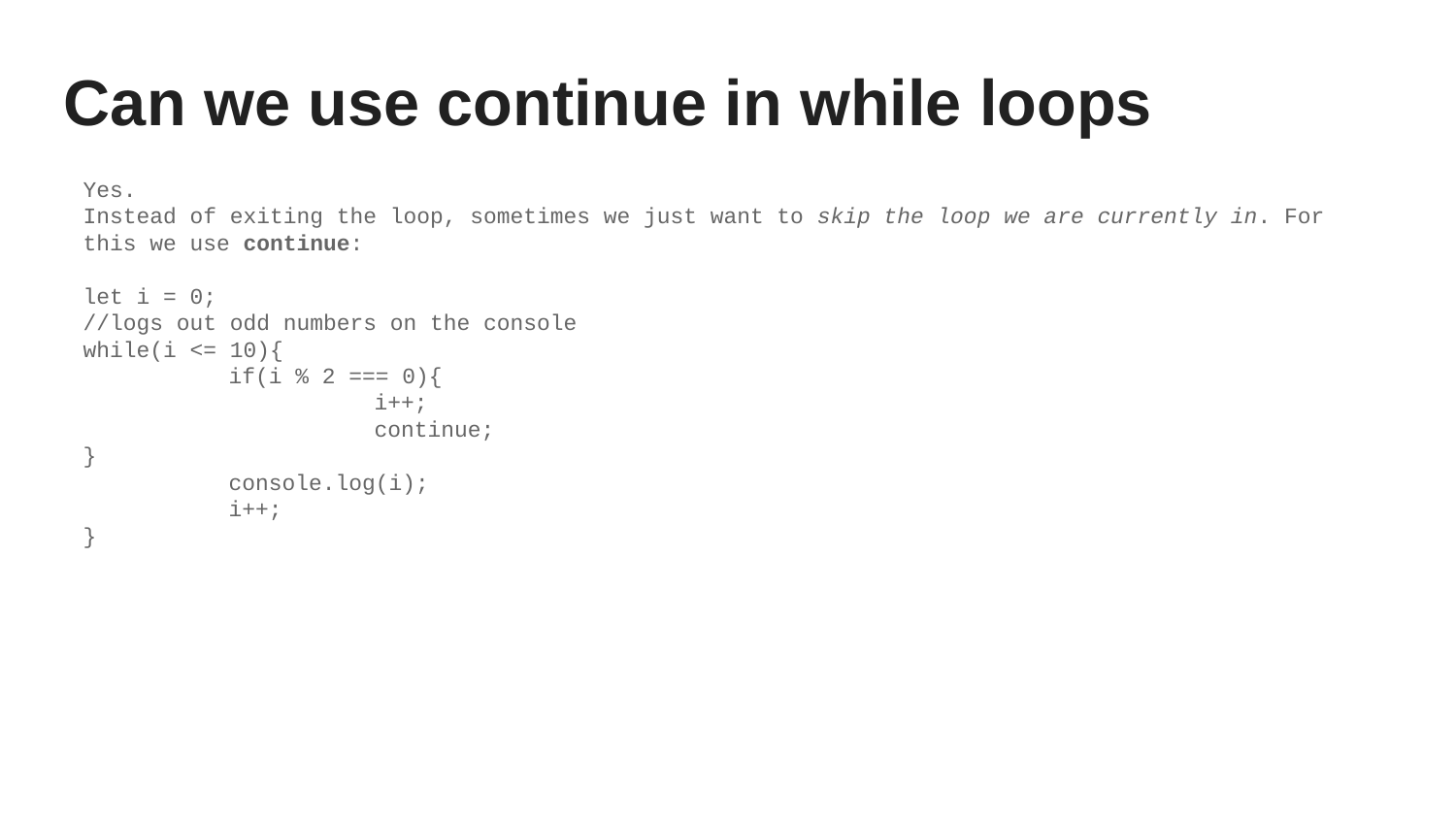

Can we use continue in while loops
Yes.
Instead of exiting the loop, sometimes we just want to skip the loop we are currently in. For this we use continue:

let i = 0;
//logs out odd numbers on the console
while(i <= 10){
	if(i % 2 === 0){
		i++;
		continue;
}
	console.log(i);
	i++;
}